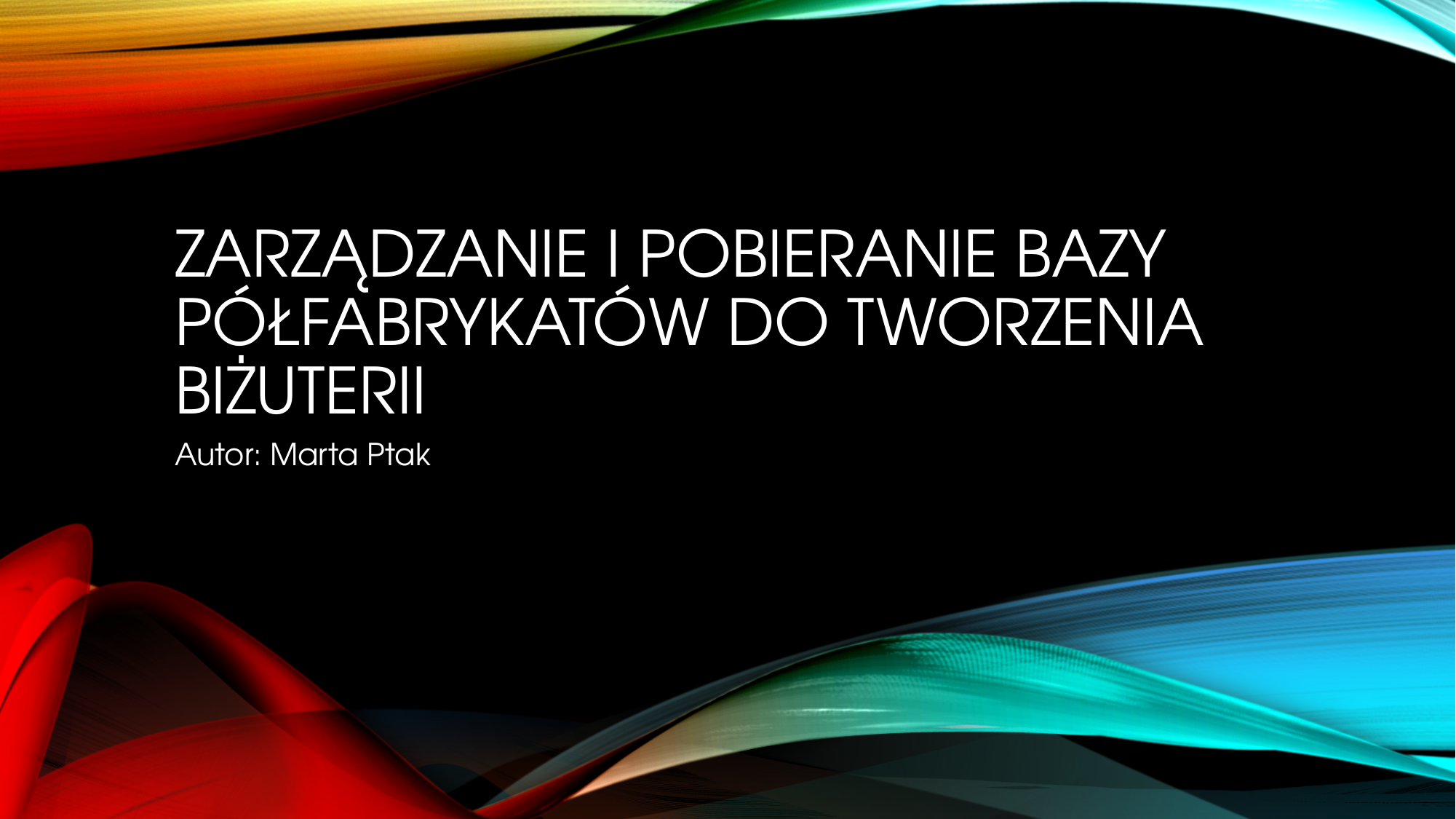

# Zarządzanie i pobieranie bazy półfabrykatów do Tworzenia biżuterii
Autor: Marta Ptak